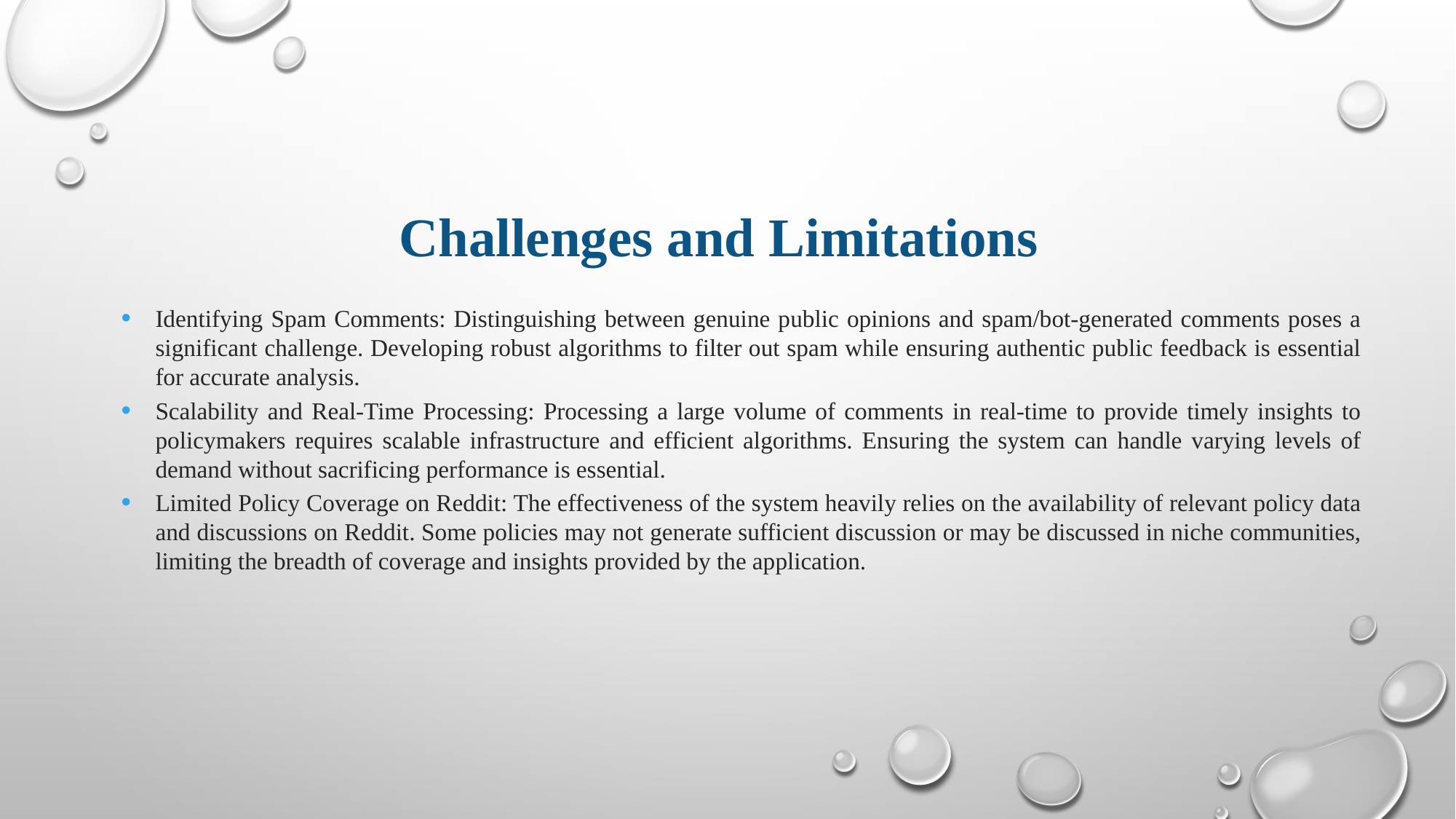

Challenges and Limitations
Identifying Spam Comments: Distinguishing between genuine public opinions and spam/bot-generated comments poses a significant challenge. Developing robust algorithms to filter out spam while ensuring authentic public feedback is essential for accurate analysis.
Scalability and Real-Time Processing: Processing a large volume of comments in real-time to provide timely insights to policymakers requires scalable infrastructure and efficient algorithms. Ensuring the system can handle varying levels of demand without sacrificing performance is essential.
Limited Policy Coverage on Reddit: The effectiveness of the system heavily relies on the availability of relevant policy data and discussions on Reddit. Some policies may not generate sufficient discussion or may be discussed in niche communities, limiting the breadth of coverage and insights provided by the application.